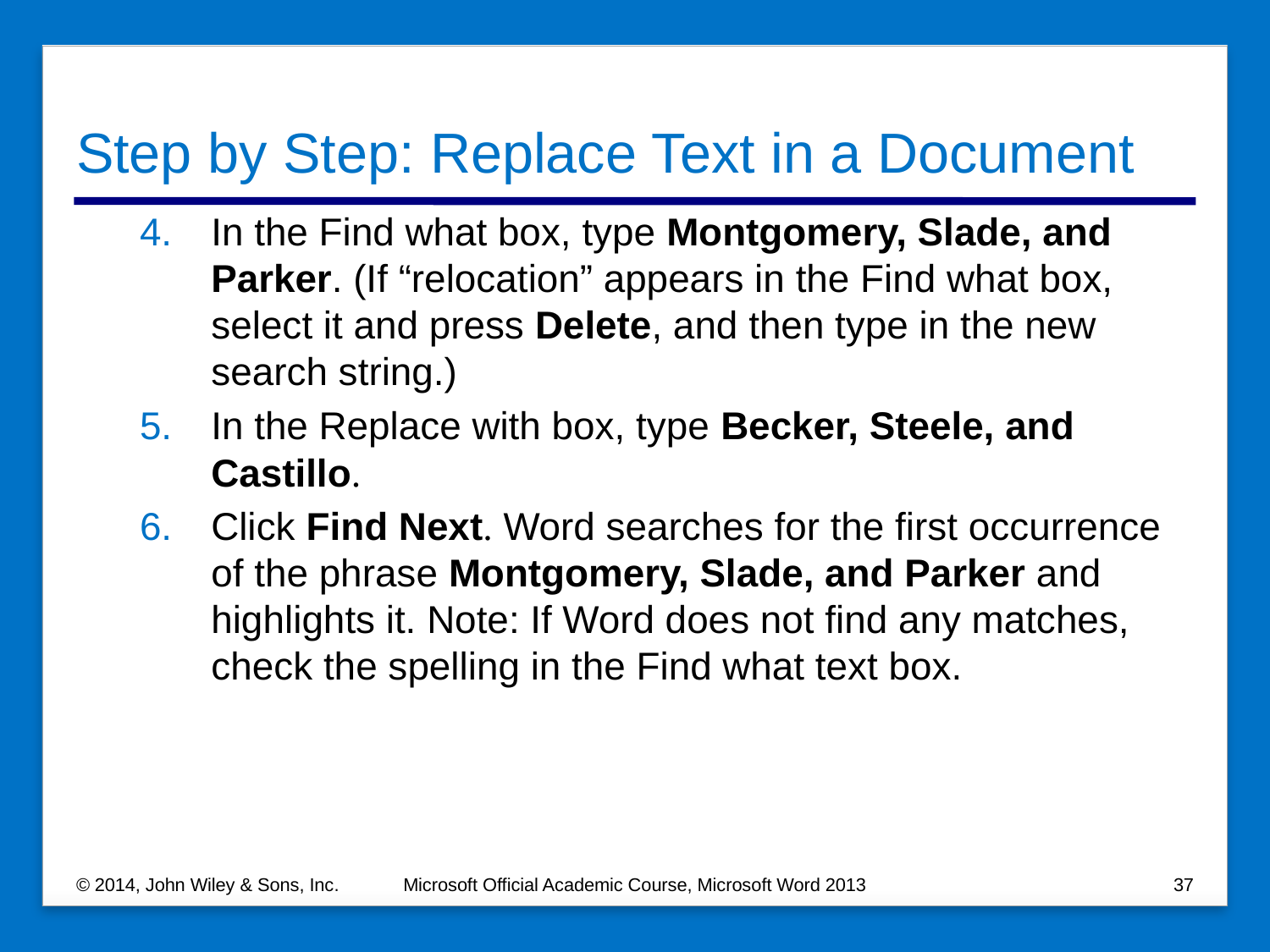

# Step by Step: Replace Text in a Document
In the Find what box, type Montgomery, Slade, and Parker. (If “relocation” appears in the Find what box, select it and press Delete, and then type in the new search string.)
In the Replace with box, type Becker, Steele, and Castillo.
Click Find Next. Word searches for the first occurrence of the phrase Montgomery, Slade, and Parker and highlights it. Note: If Word does not find any matches, check the spelling in the Find what text box.
© 2014, John Wiley & Sons, Inc.
Microsoft Official Academic Course, Microsoft Word 2013
37